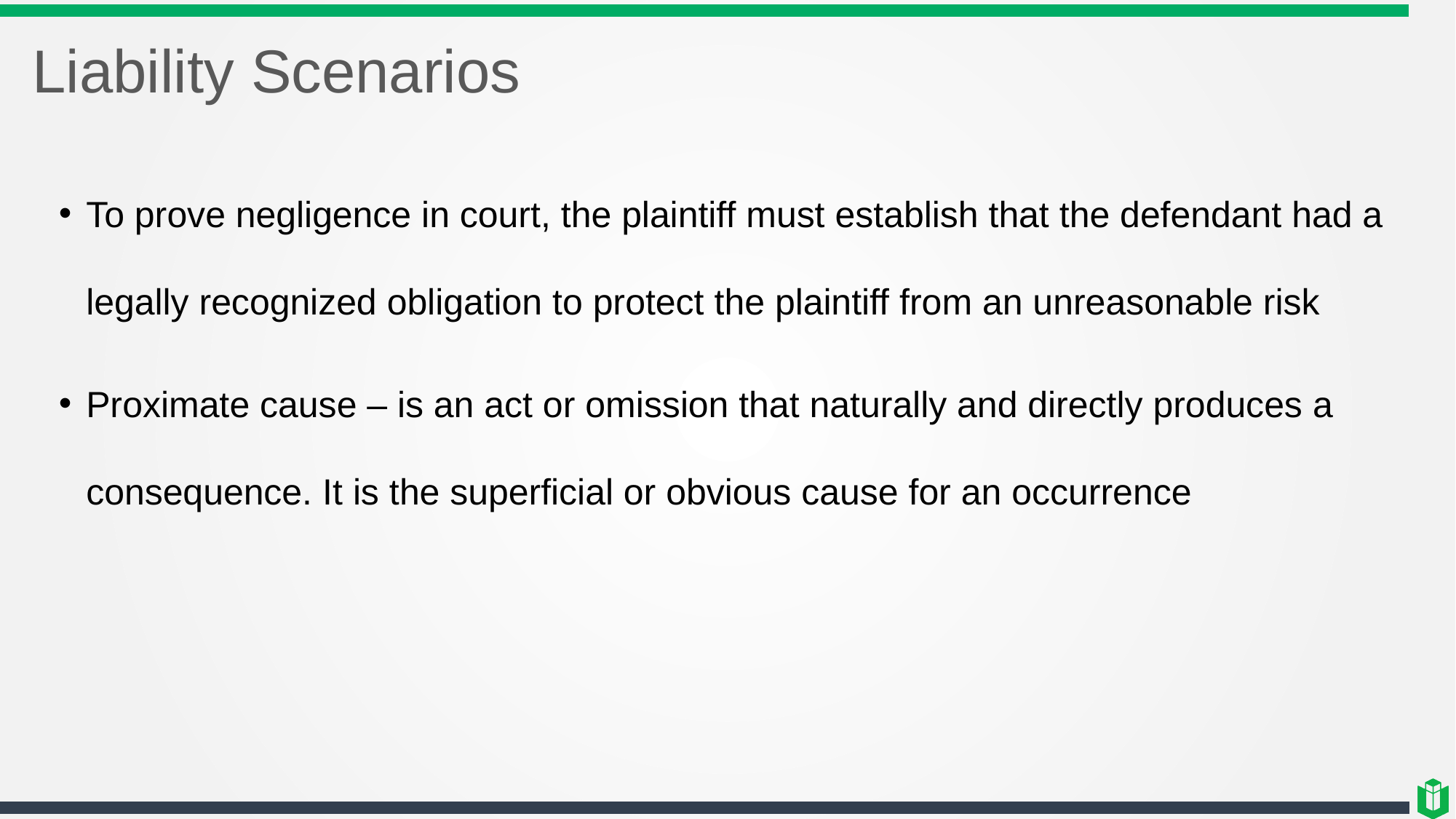

# Liability Scenarios
To prove negligence in court, the plaintiff must establish that the defendant had a legally recognized obligation to protect the plaintiff from an unreasonable risk
Proximate cause – is an act or omission that naturally and directly produces a consequence. It is the superficial or obvious cause for an occurrence